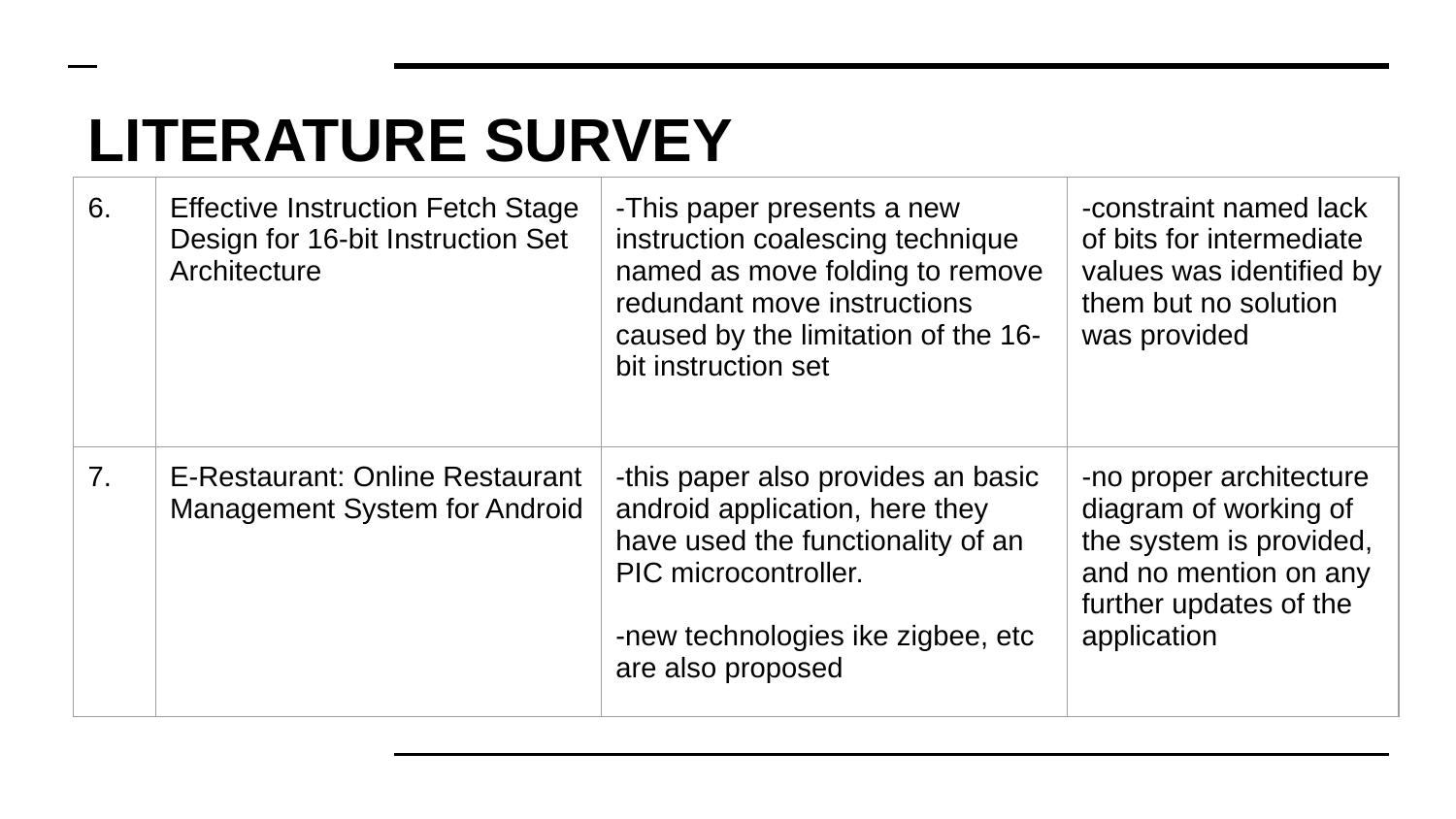

# LITERATURE SURVEY
| 6. | Effective Instruction Fetch Stage Design for 16-bit Instruction Set Architecture | -This paper presents a new instruction coalescing technique named as move folding to remove redundant move instructions caused by the limitation of the 16-bit instruction set | -constraint named lack of bits for intermediate values was identified by them but no solution was provided |
| --- | --- | --- | --- |
| 7. | E-Restaurant: Online Restaurant Management System for Android | -this paper also provides an basic android application, here they have used the functionality of an PIC microcontroller. -new technologies ike zigbee, etc are also proposed | -no proper architecture diagram of working of the system is provided, and no mention on any further updates of the application |